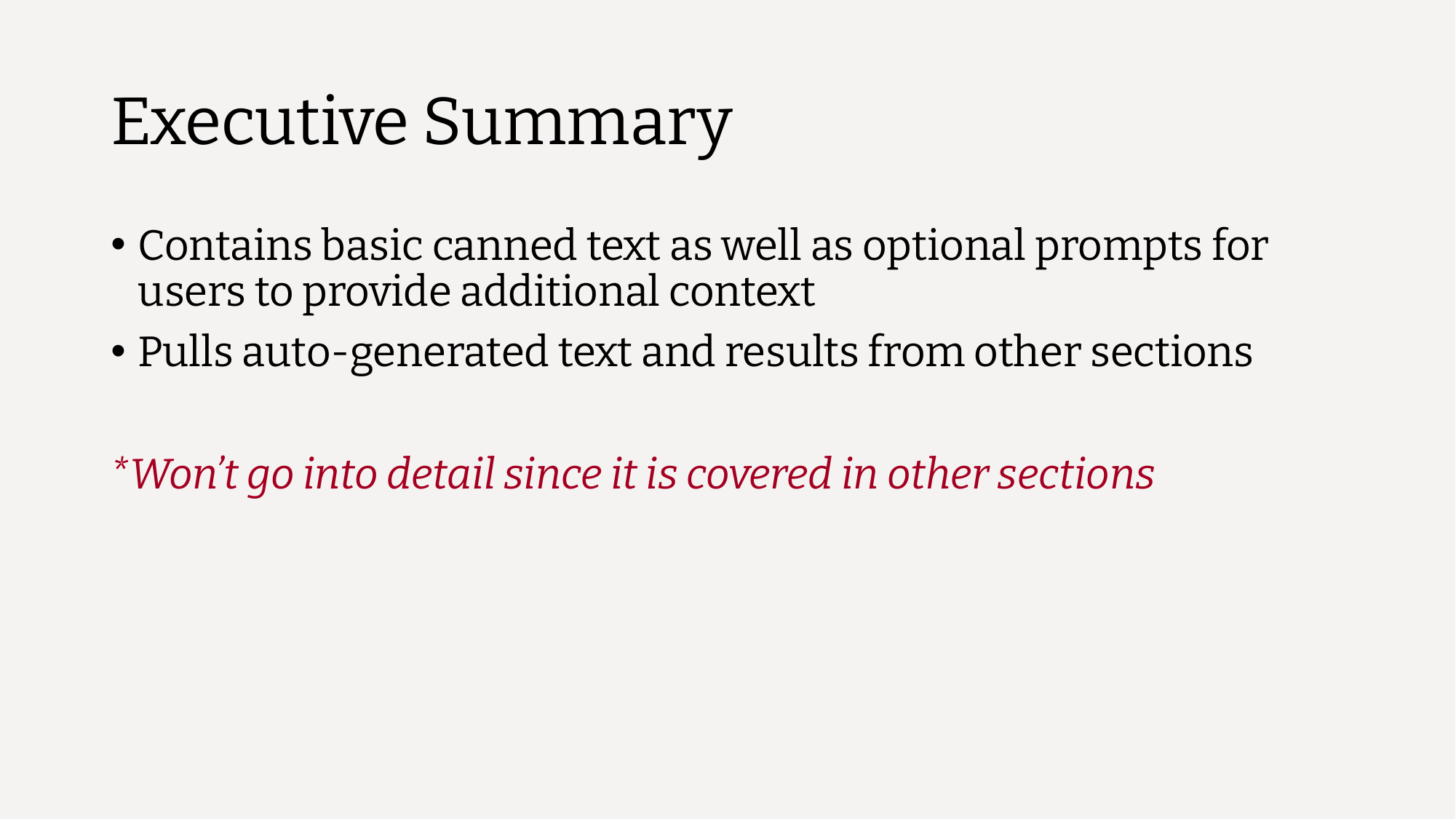

# Executive Summary
Contains basic canned text as well as optional prompts for users to provide additional context
Pulls auto-generated text and results from other sections

*Won’t go into detail since it is covered in other sections